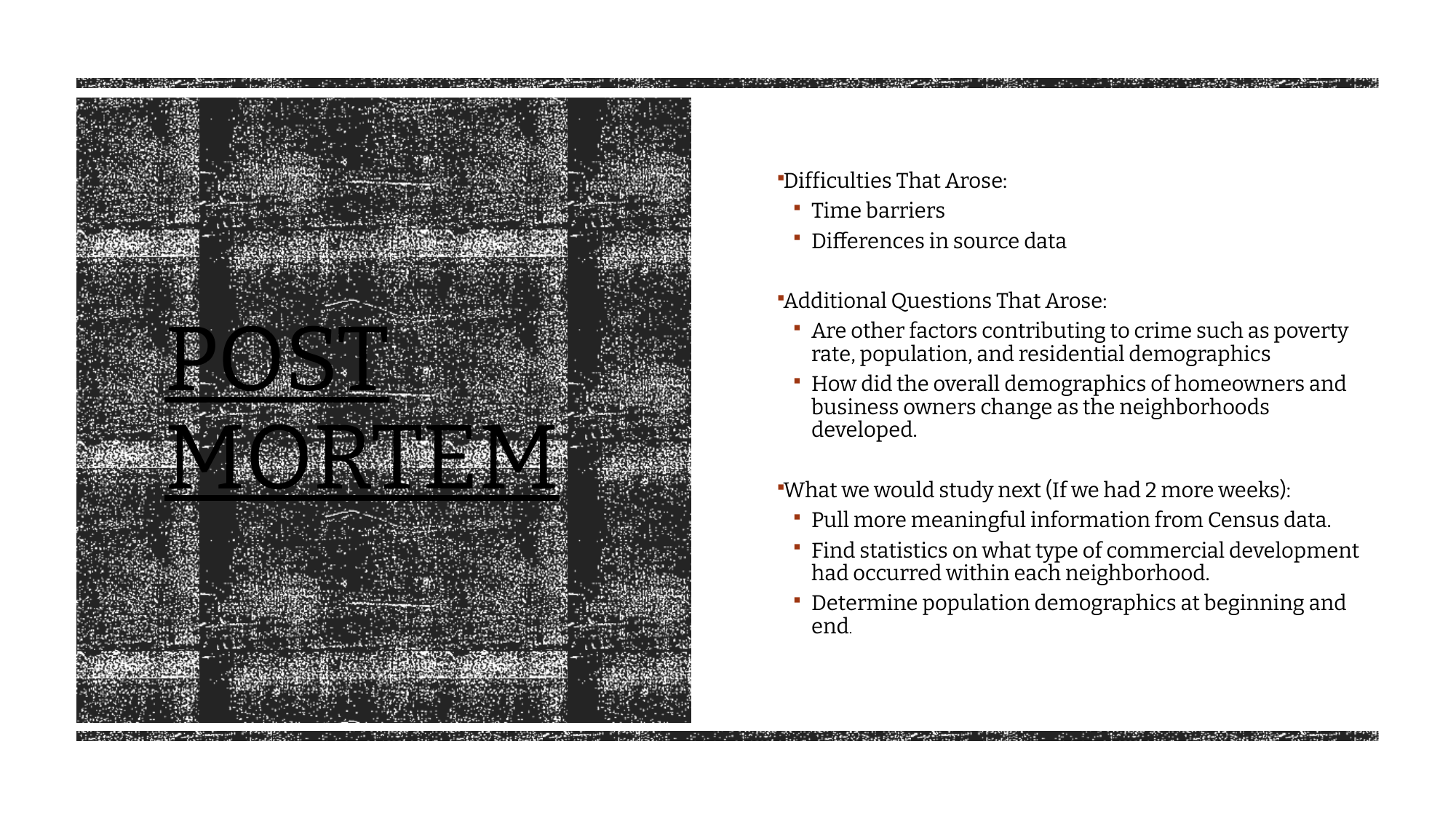

Difficulties That Arose:
Time barriers
Differences in source data

Additional Questions That Arose:
Are other factors contributing to crime such as poverty rate, population, and residential demographics
How did the overall demographics of homeowners and business owners change as the neighborhoods developed.

What we would study next (If we had 2 more weeks):
Pull more meaningful information from Census data.
Find statistics on what type of commercial development had occurred within each neighborhood.
Determine population demographics at beginning and end.
# POST MORTEM